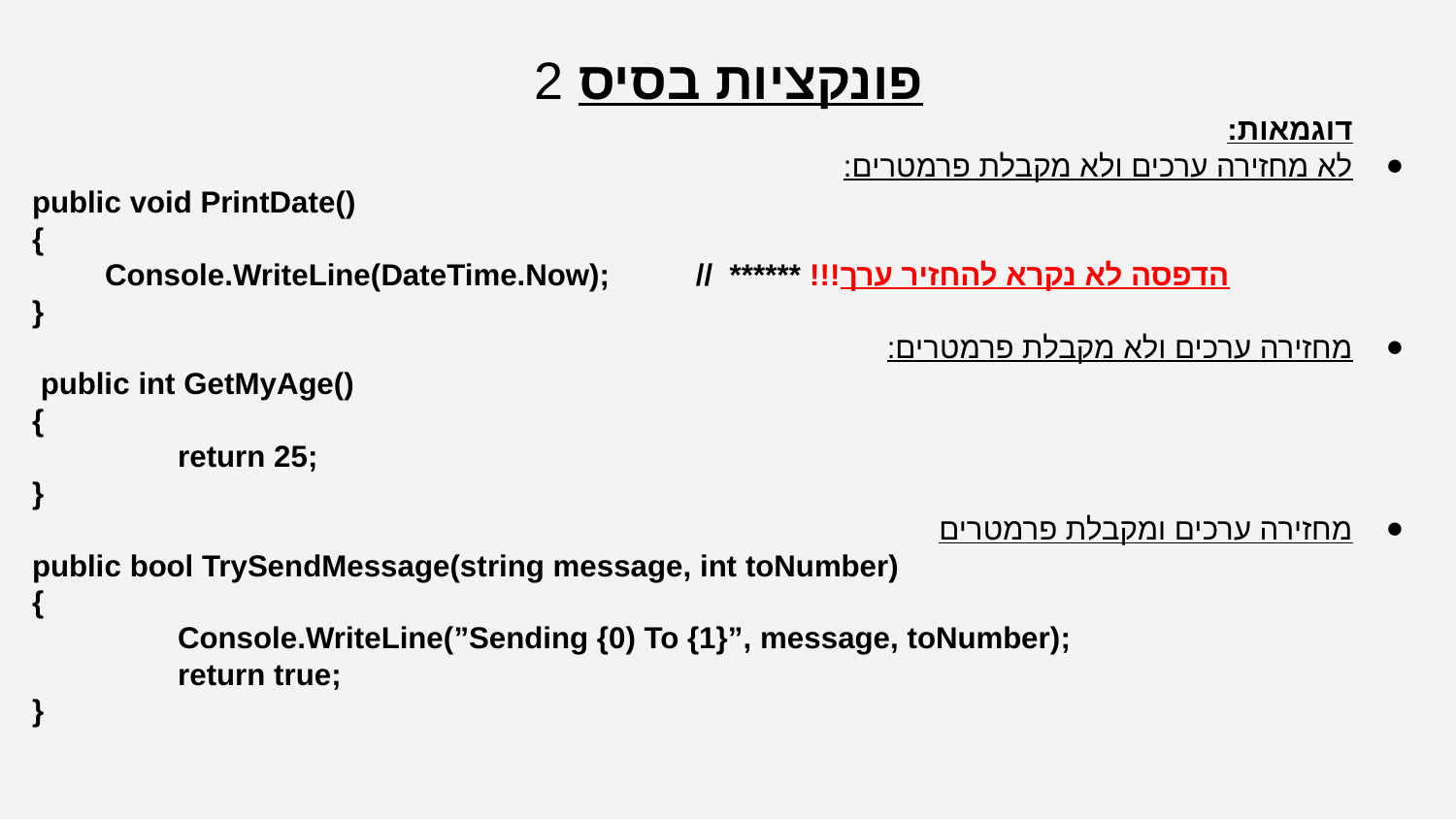

פונקציות בסיס 2
דוגמאות:
לא מחזירה ערכים ולא מקבלת פרמטרים:
public void PrintDate()
{
Console.WriteLine(DateTime.Now);	 //  ****** !!!הדפסה לא נקרא להחזיר ערך
}
מחזירה ערכים ולא מקבלת פרמטרים:
 public int GetMyAge()
{
	return 25;
}
מחזירה ערכים ומקבלת פרמטרים
public bool TrySendMessage(string message, int toNumber)
{
	Console.WriteLine(”Sending {0) To {1}”, message, toNumber);
	return true;
}